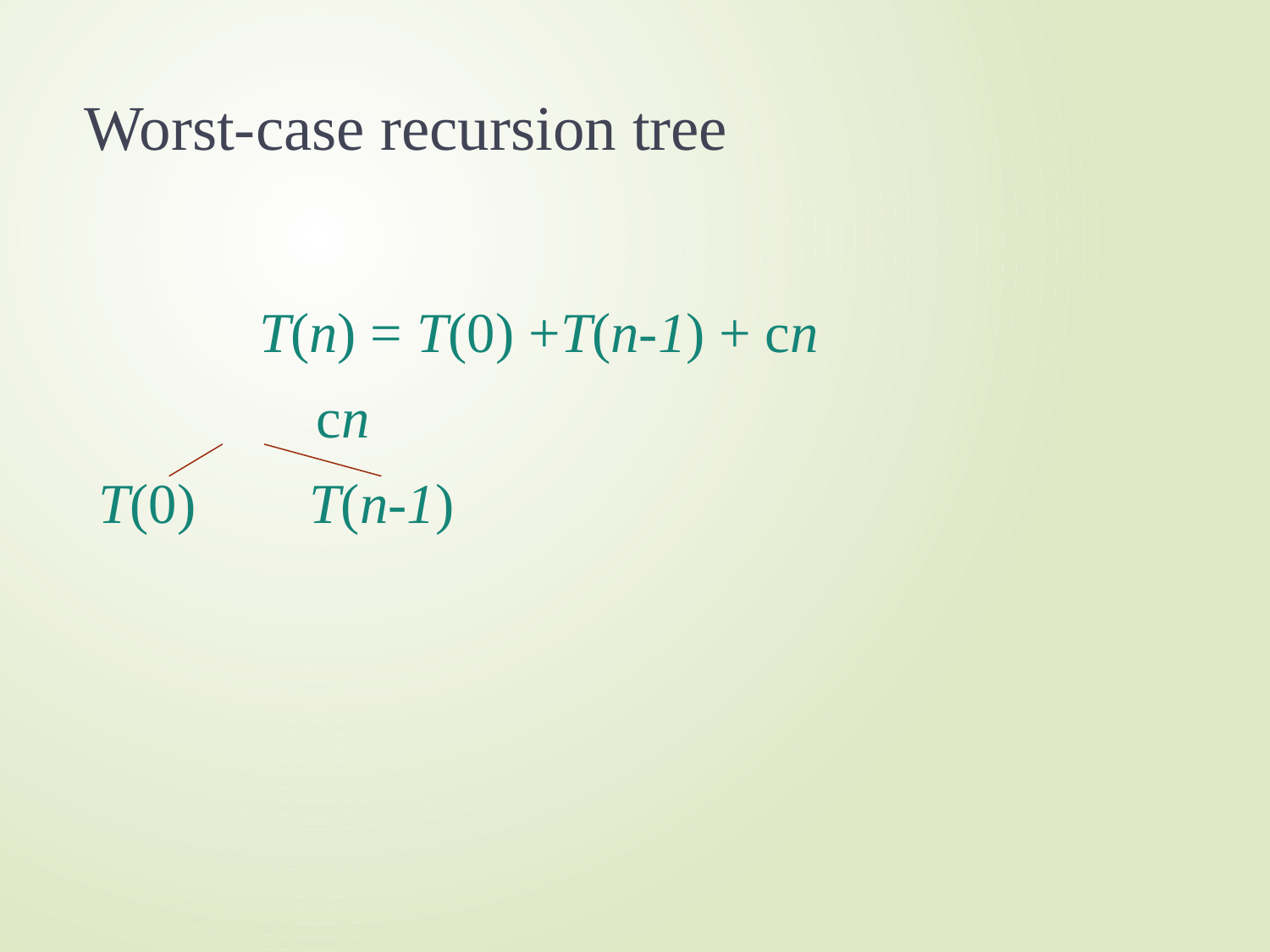

# Worst-case recursion tree
		T(n) = T(0) +T(n-1) + cn
    	    cn
 T(0)        T(n-1)